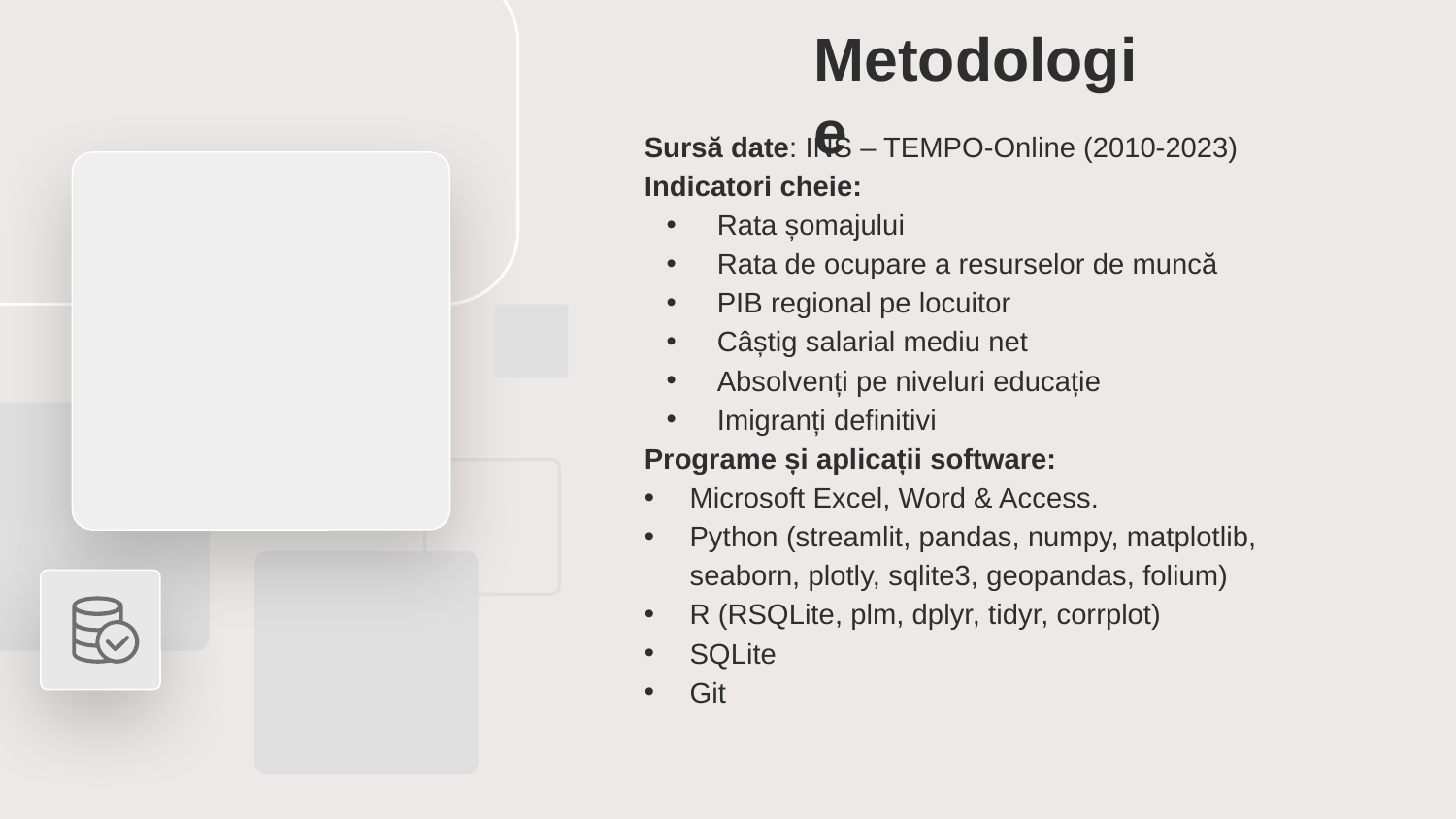

Metodologie
Sursă date: INS – TEMPO‑Online (2010‑2023)
Indicatori cheie:
Rata șomajului
Rata de ocupare a resurselor de muncă
PIB regional pe locuitor
Câștig salarial mediu net
Absolvenți pe niveluri educație
Imigranți definitivi
Programe și aplicații software:
Microsoft Excel, Word & Access.
Python (streamlit, pandas, numpy, matplotlib, seaborn, plotly, sqlite3, geopandas, folium)
R (RSQLite, plm, dplyr, tidyr, corrplot)
SQLite
Git